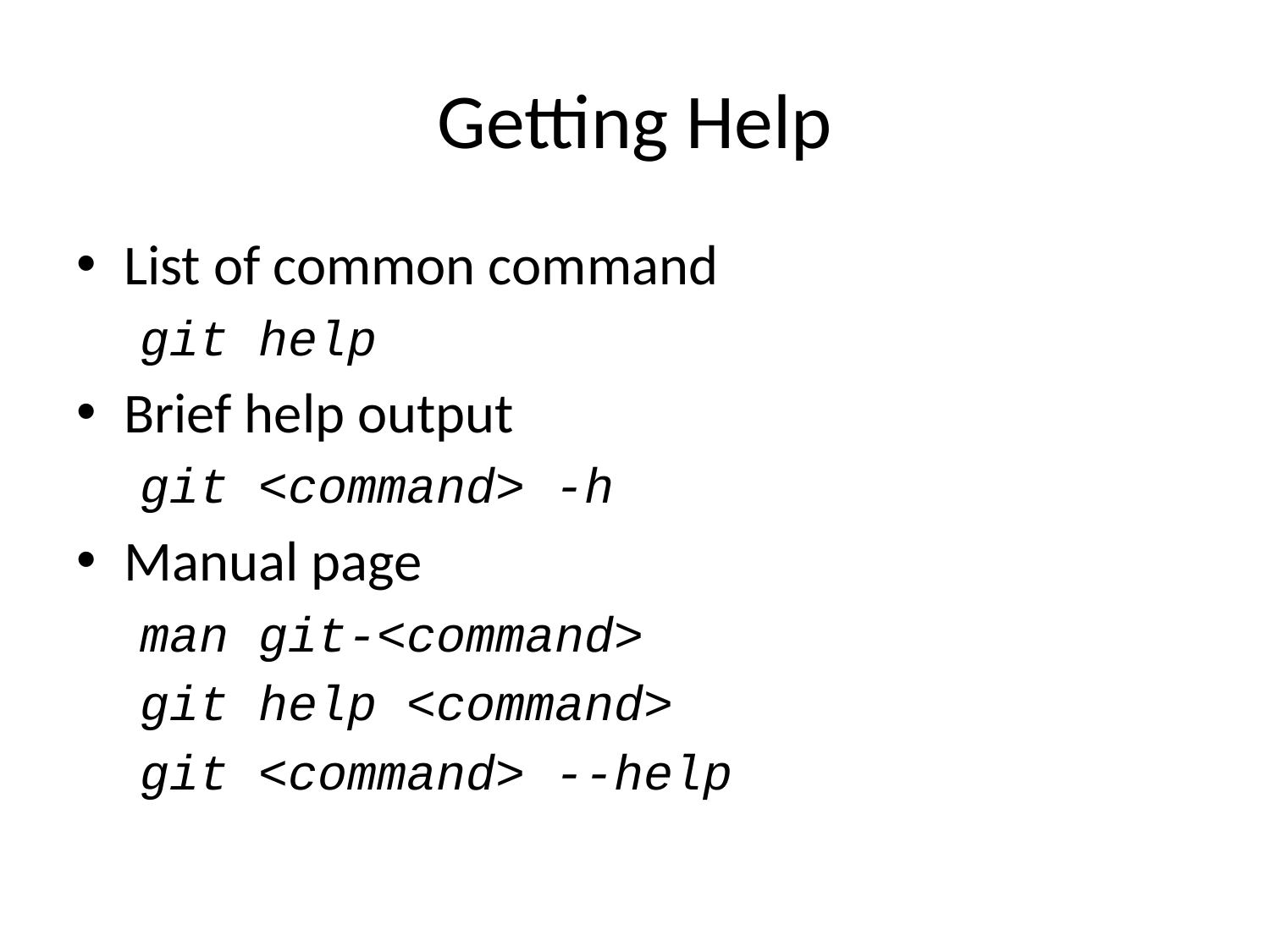

# Getting Help
List of common command
git help
Brief help output
git <command> -h
Manual page
man git-<command>
git help <command>
git <command> --help